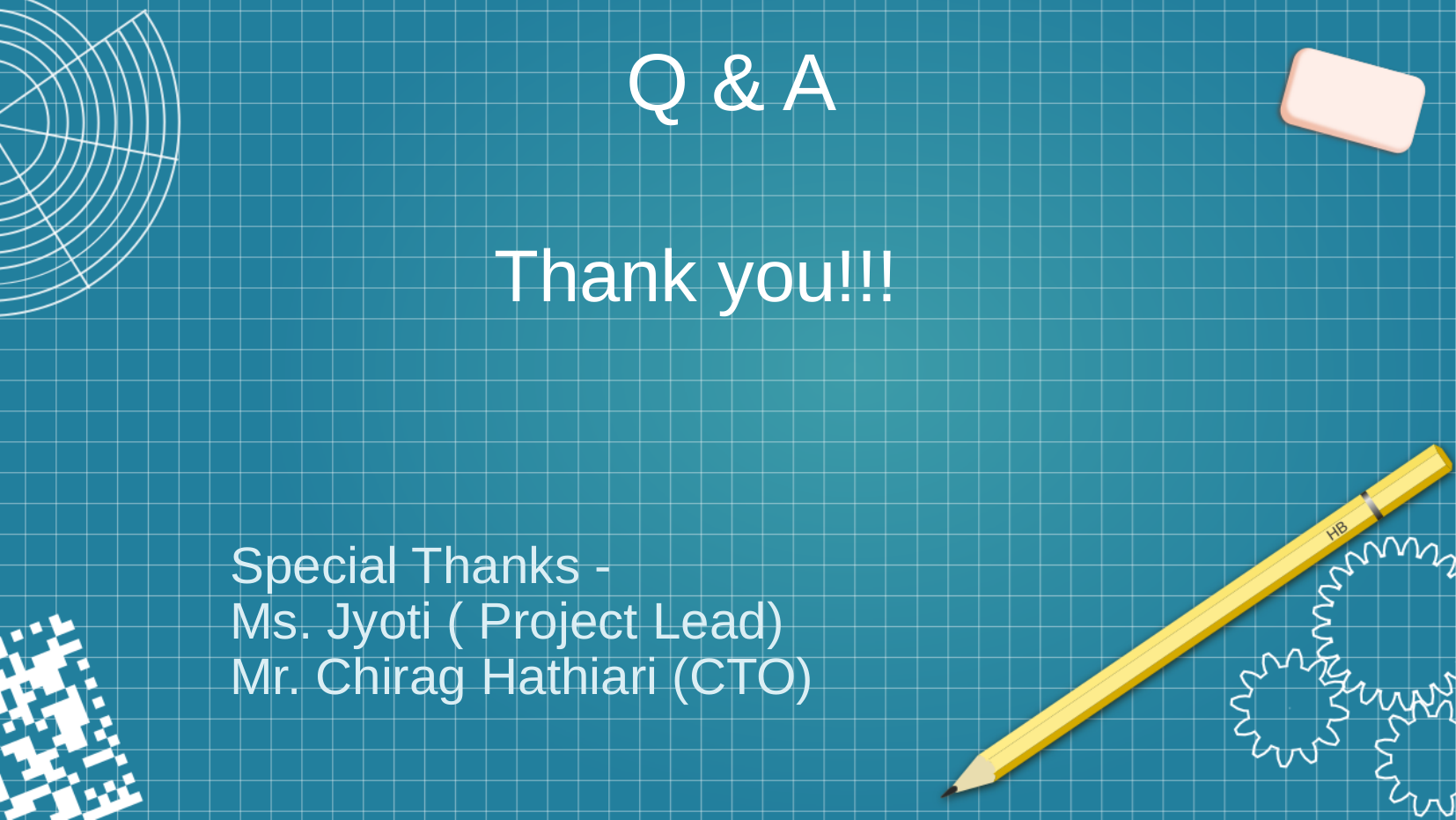

# Q & A Thank you!!! Special Thanks - Ms. Jyoti ( Project Lead) Mr. Chirag Hathiari (CTO)